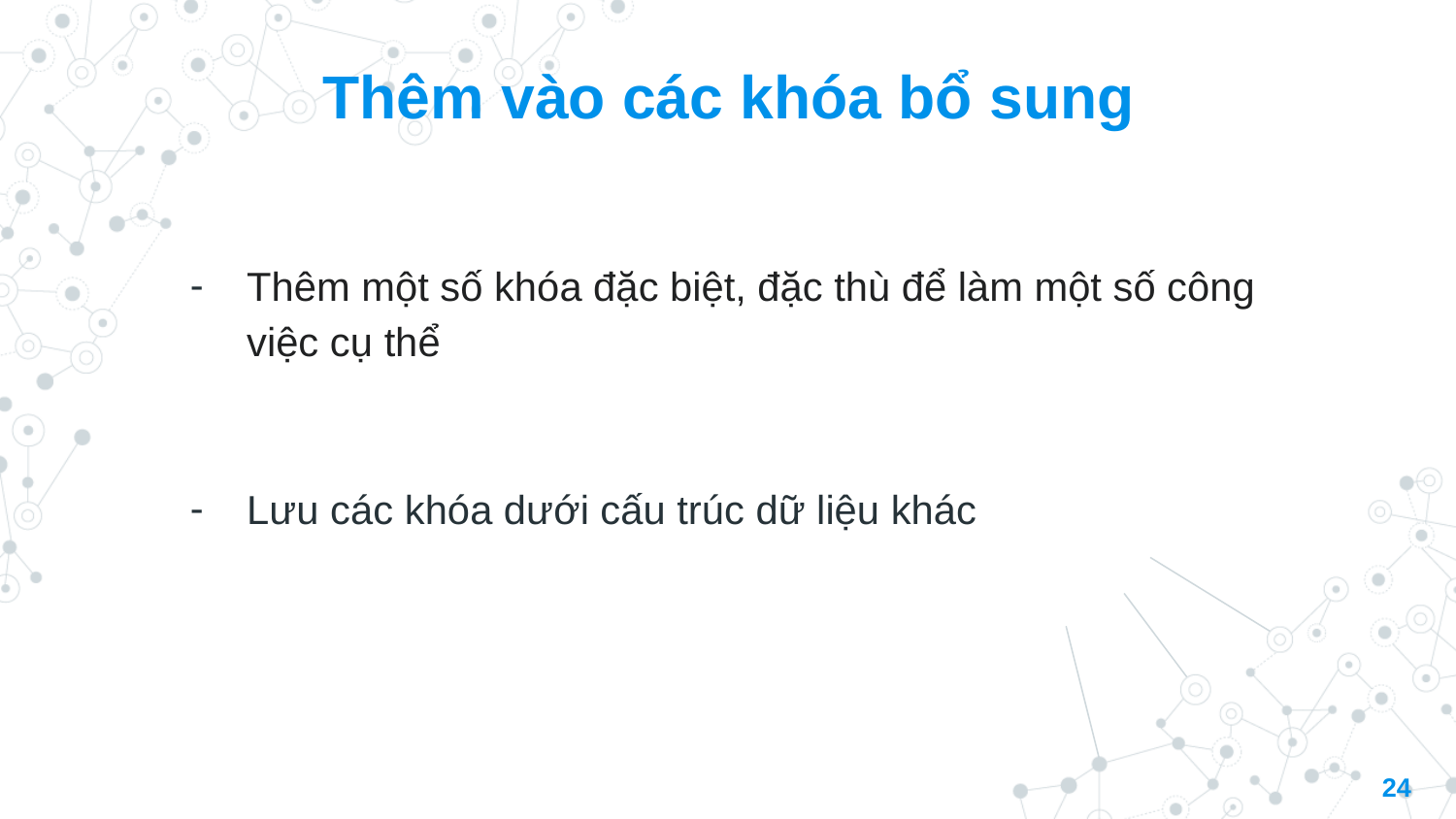

Thêm vào các khóa bổ sung
Thêm một số khóa đặc biệt, đặc thù để làm một số công việc cụ thể

Lưu các khóa dưới cấu trúc dữ liệu khác

24